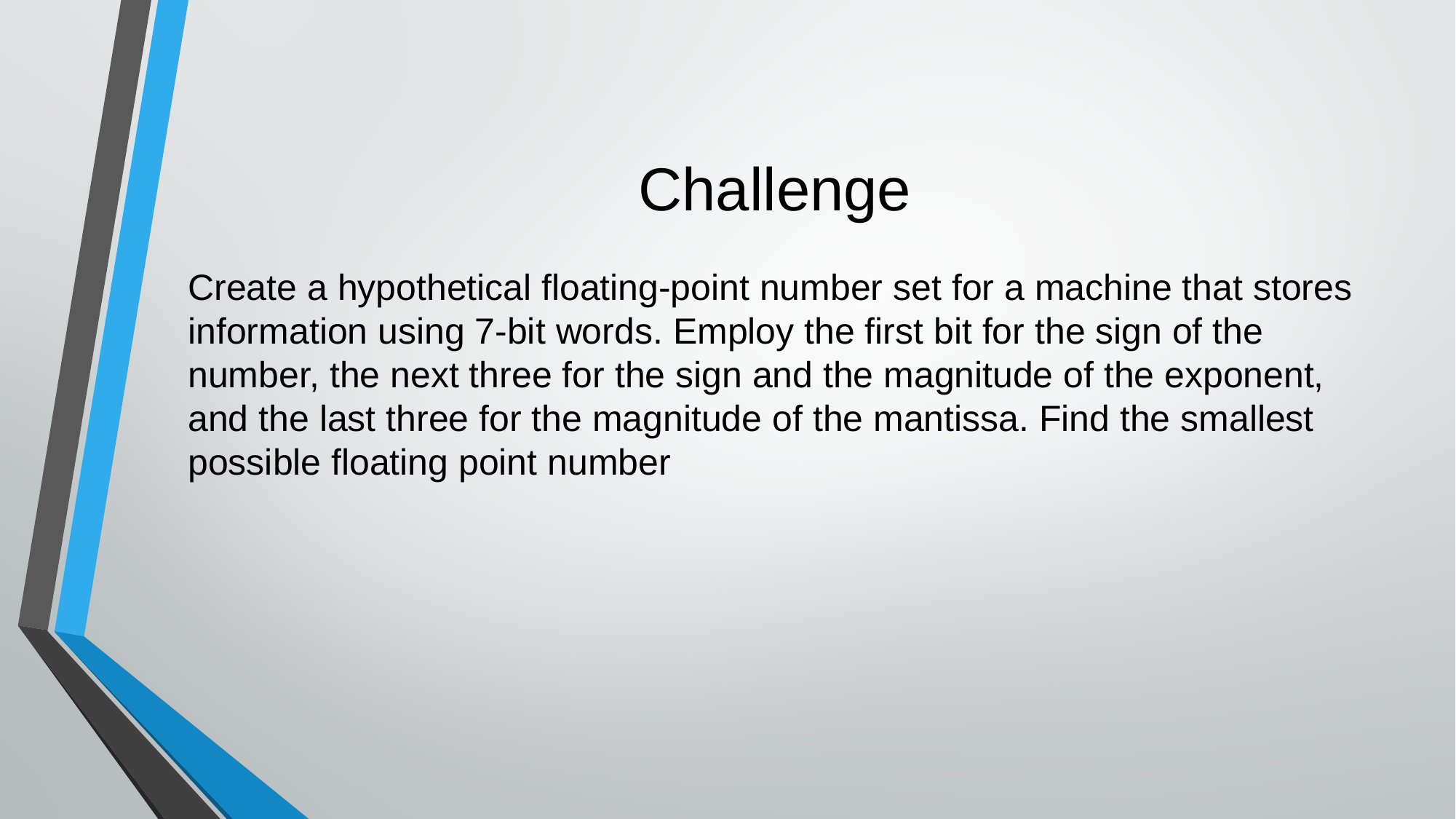

# Challenge
Create a hypothetical floating-point number set for a machine that stores information using 7-bit words. Employ the first bit for the sign of the number, the next three for the sign and the magnitude of the exponent, and the last three for the magnitude of the mantissa. Find the smallest possible floating point number